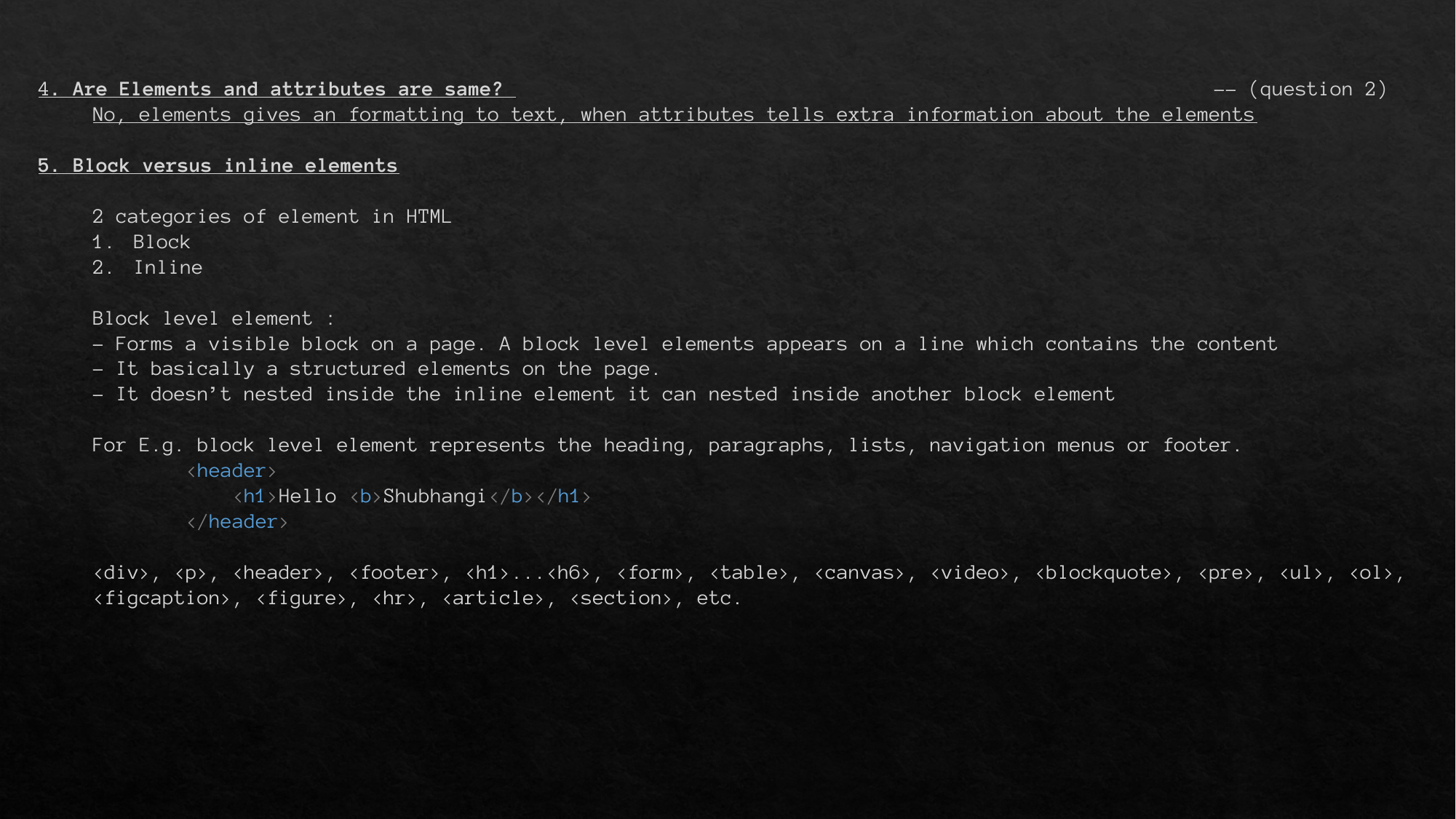

4. Are Elements and attributes are same?                                                             -- (question 2)
No, elements gives an formatting to text, when attributes tells extra information about the elements

5. Block versus inline elements

2 categories of element in HTML
Block
Inline

Block level element :
- Forms a visible block on a page. A block level elements appears on a line which contains the content
- It basically a structured elements on the page.
- It doesn’t nested inside the inline element it can nested inside another block element

For E.g. block level element represents the heading, paragraphs, lists, navigation menus or footer.
        <header>
            <h1>Hello <b>Shubhangi</b></h1>
        </header>

<div>, <p>, <header>, <footer>, <h1>...<h6>, <form>, <table>, <canvas>, <video>, <blockquote>, <pre>, <ul>, <ol>, <figcaption>, <figure>, <hr>, <article>, <section>, etc.